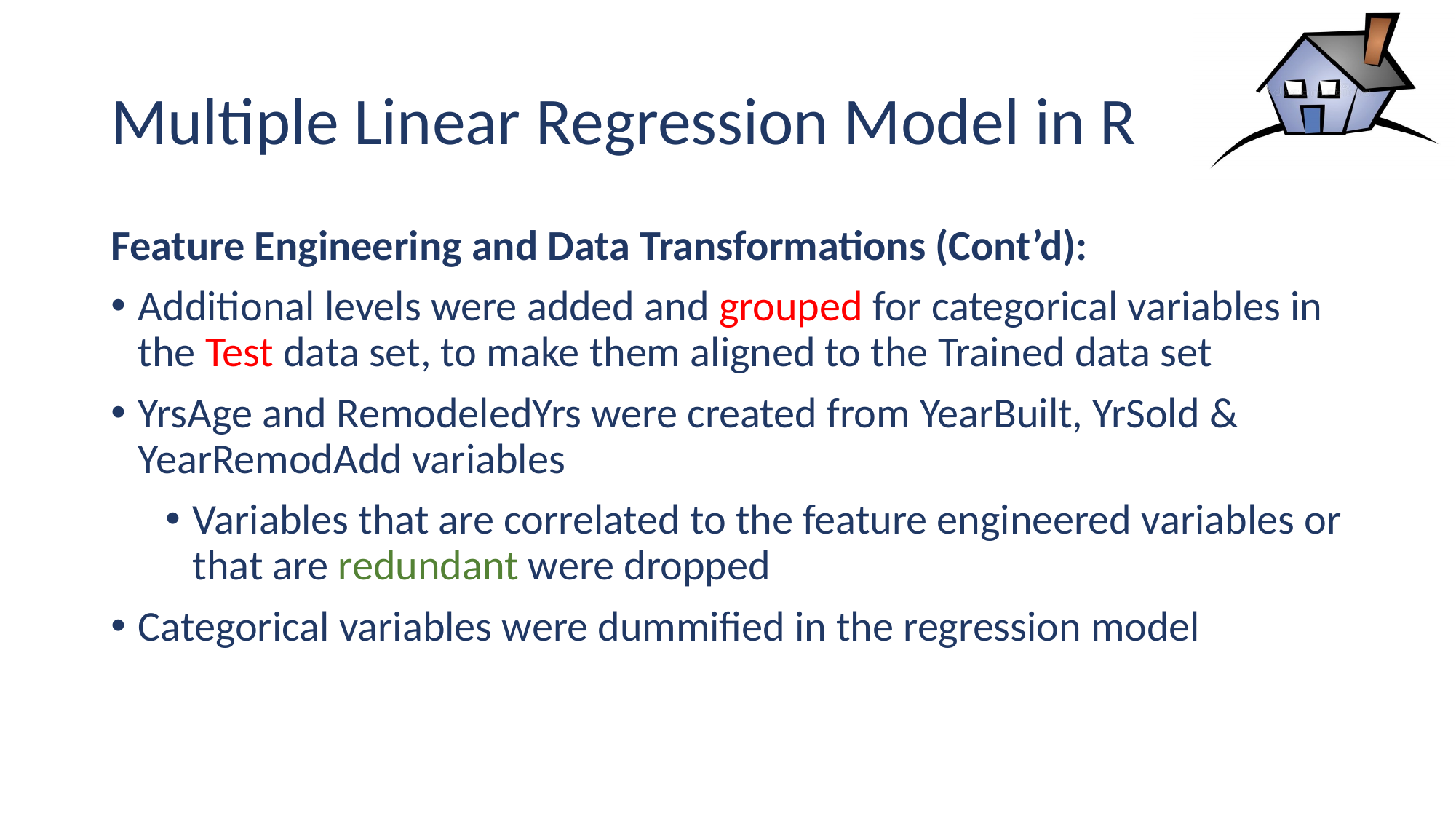

# Multiple Linear Regression Model in R
Feature Engineering and Data Transformations (Cont’d):
Additional levels were added and grouped for categorical variables in the Test data set, to make them aligned to the Trained data set
YrsAge and RemodeledYrs were created from YearBuilt, YrSold & YearRemodAdd variables
Variables that are correlated to the feature engineered variables or that are redundant were dropped
Categorical variables were dummified in the regression model